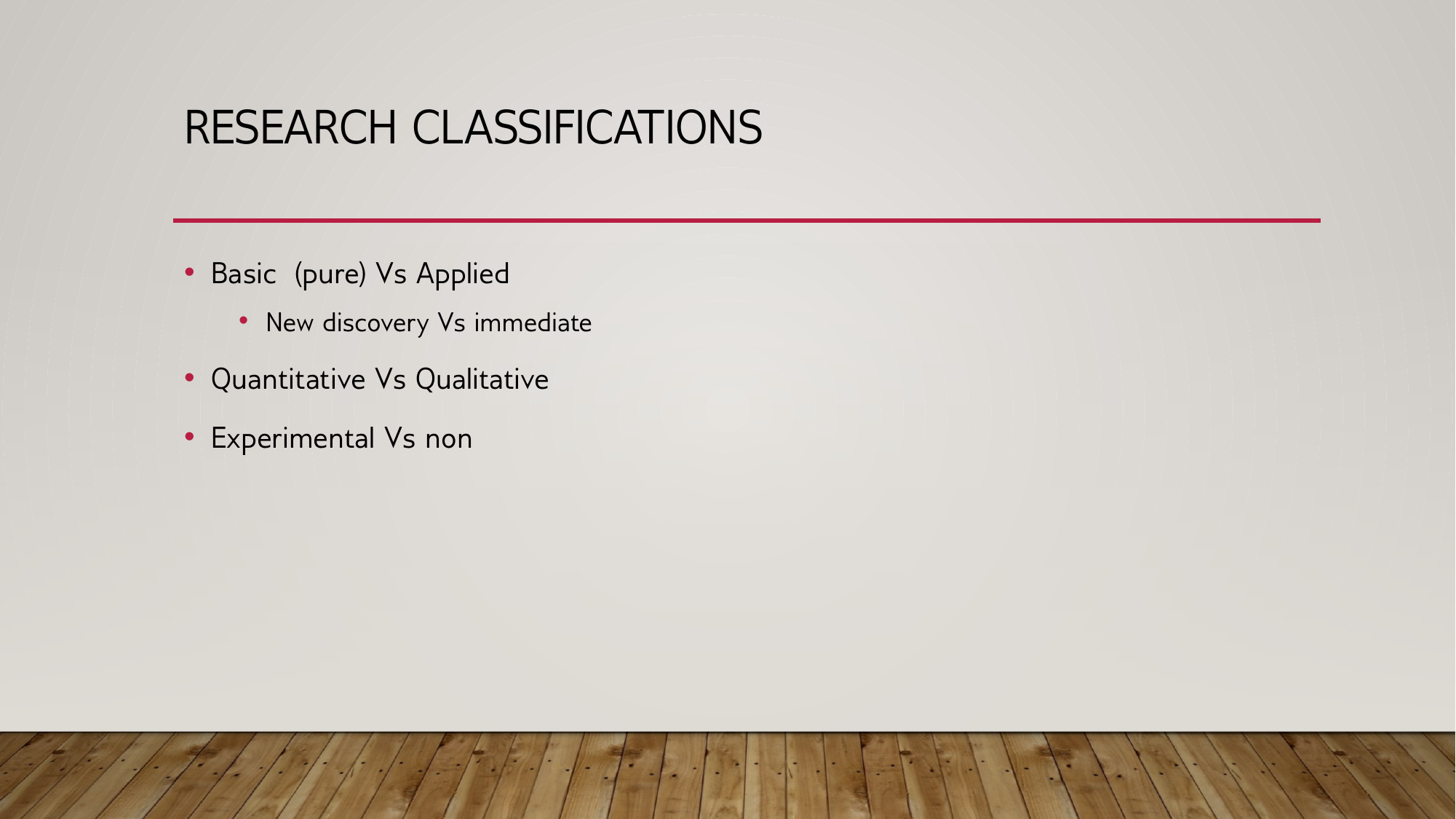

# Research classifications
Basic  (pure) Vs Applied
New discovery Vs immediate
Quantitative Vs Qualitative
Experimental Vs non